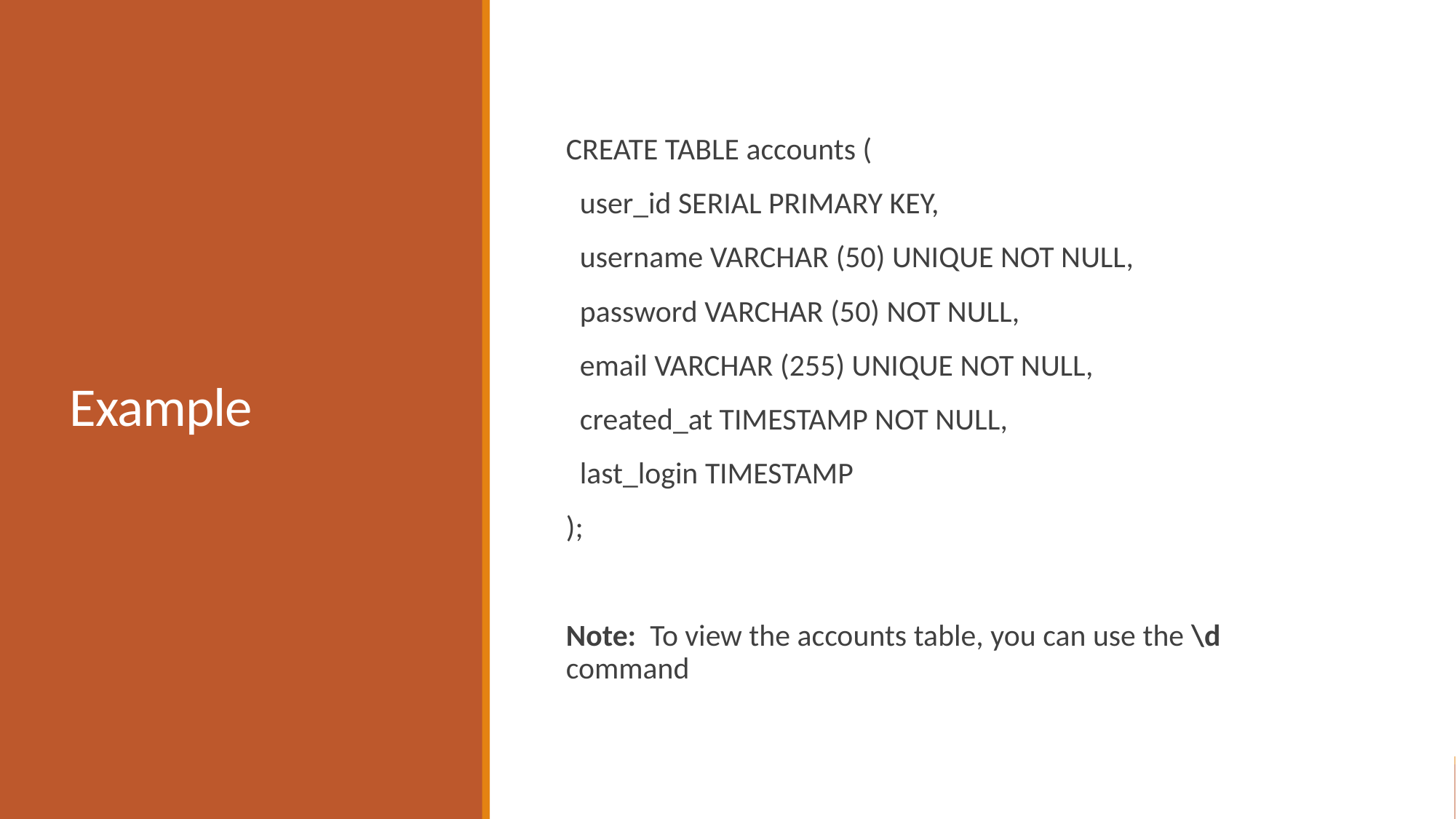

# Example
CREATE TABLE accounts (
  user_id SERIAL PRIMARY KEY,
  username VARCHAR (50) UNIQUE NOT NULL,
  password VARCHAR (50) NOT NULL,
  email VARCHAR (255) UNIQUE NOT NULL,
  created_at TIMESTAMP NOT NULL,
  last_login TIMESTAMP
);

Note:  To view the accounts table, you can use the \d command